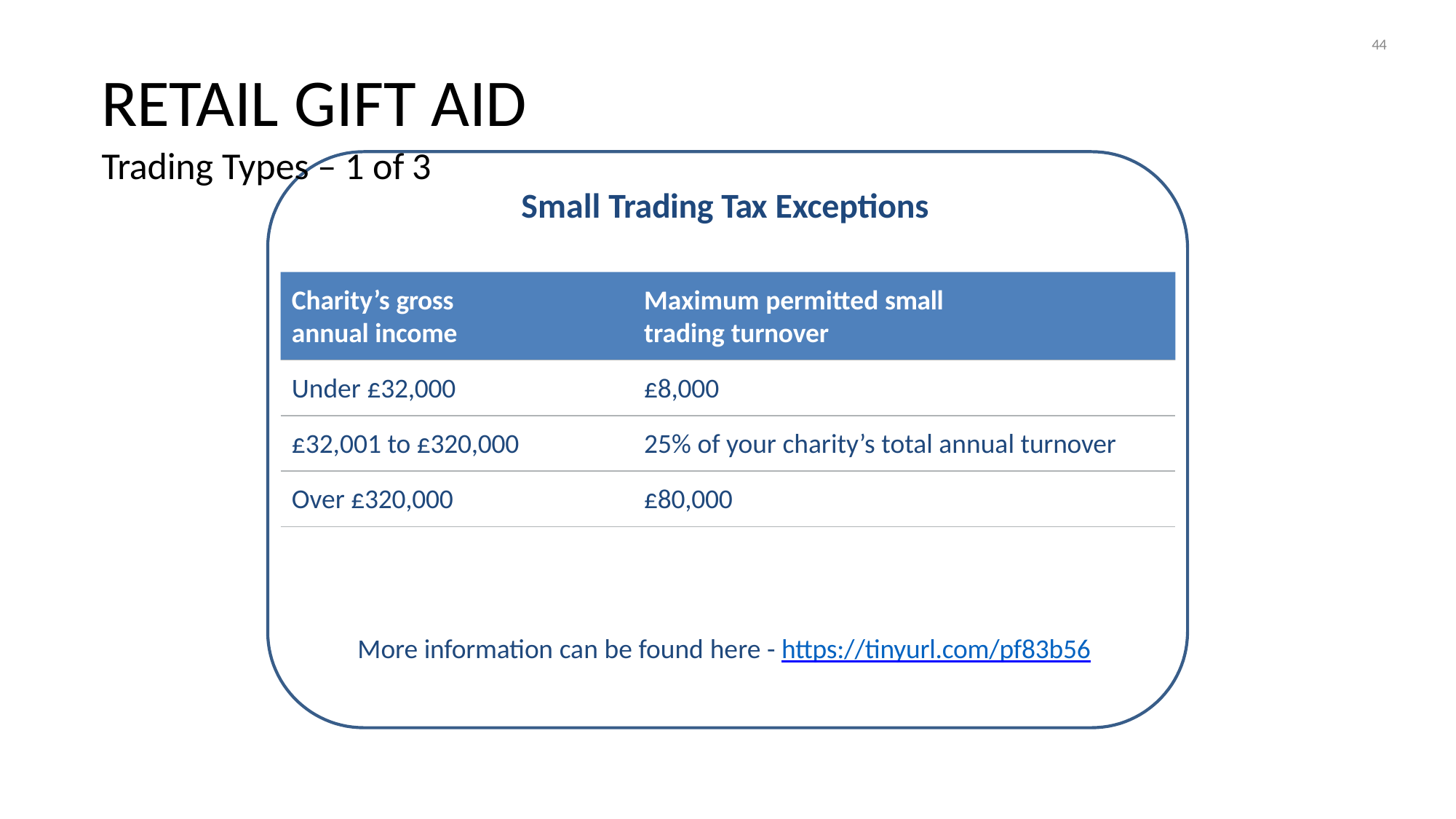

44
# RETAIL GIFT AID
Trading Types – 1 of 3

Small Trading Tax Exceptions

Charity’s gross
annual income
Maximum permitted small
trading turnover
Under £32,000
£8,000
£32,001 to £320,000
25% of your charity’s total annual turnover
Over £320,000
£80,000
More information can be found here - https://tinyurl.com/pf83b56